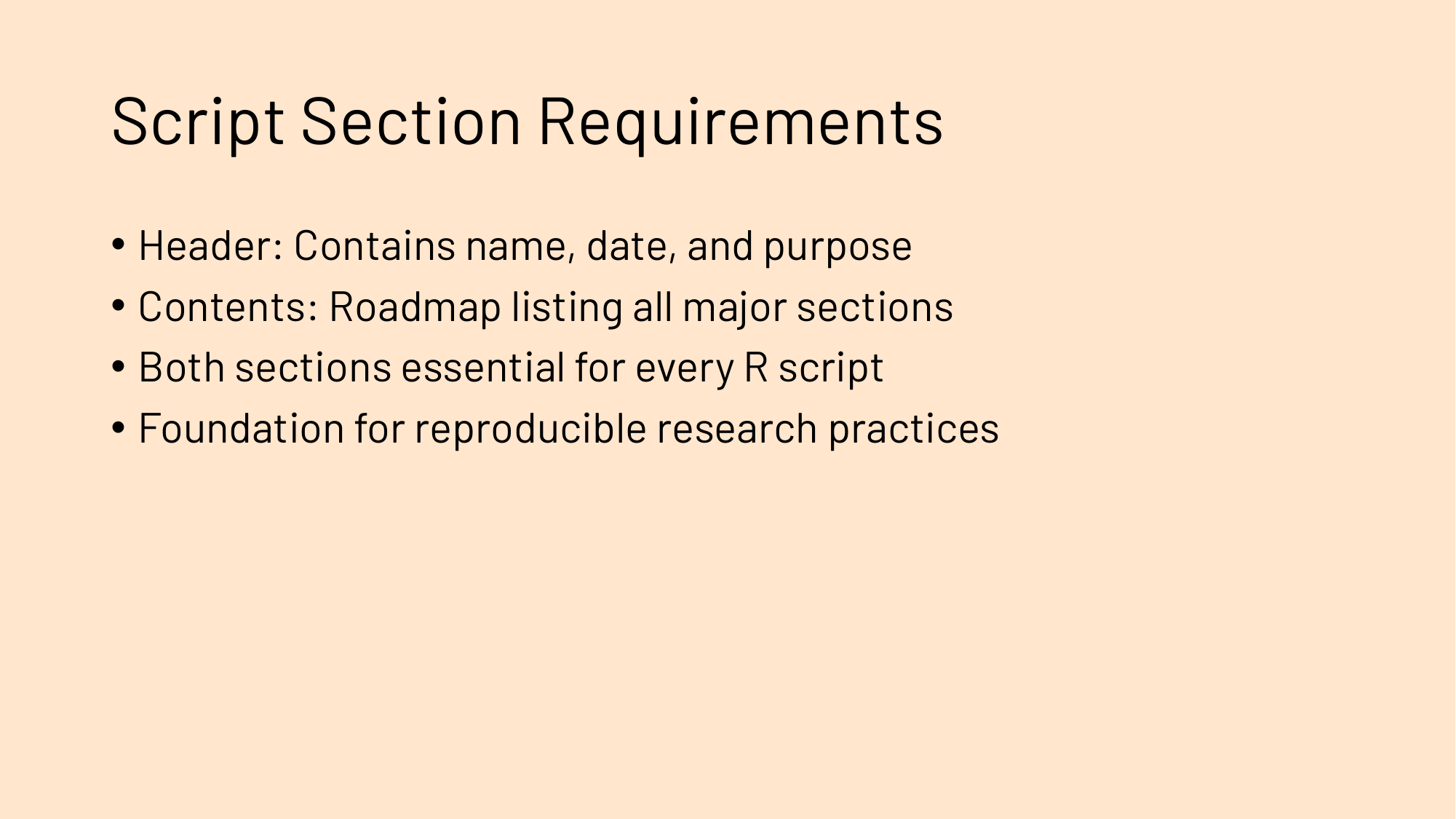

# Script Section Requirements
Header: Contains name, date, and purpose
Contents: Roadmap listing all major sections
Both sections essential for every R script
Foundation for reproducible research practices